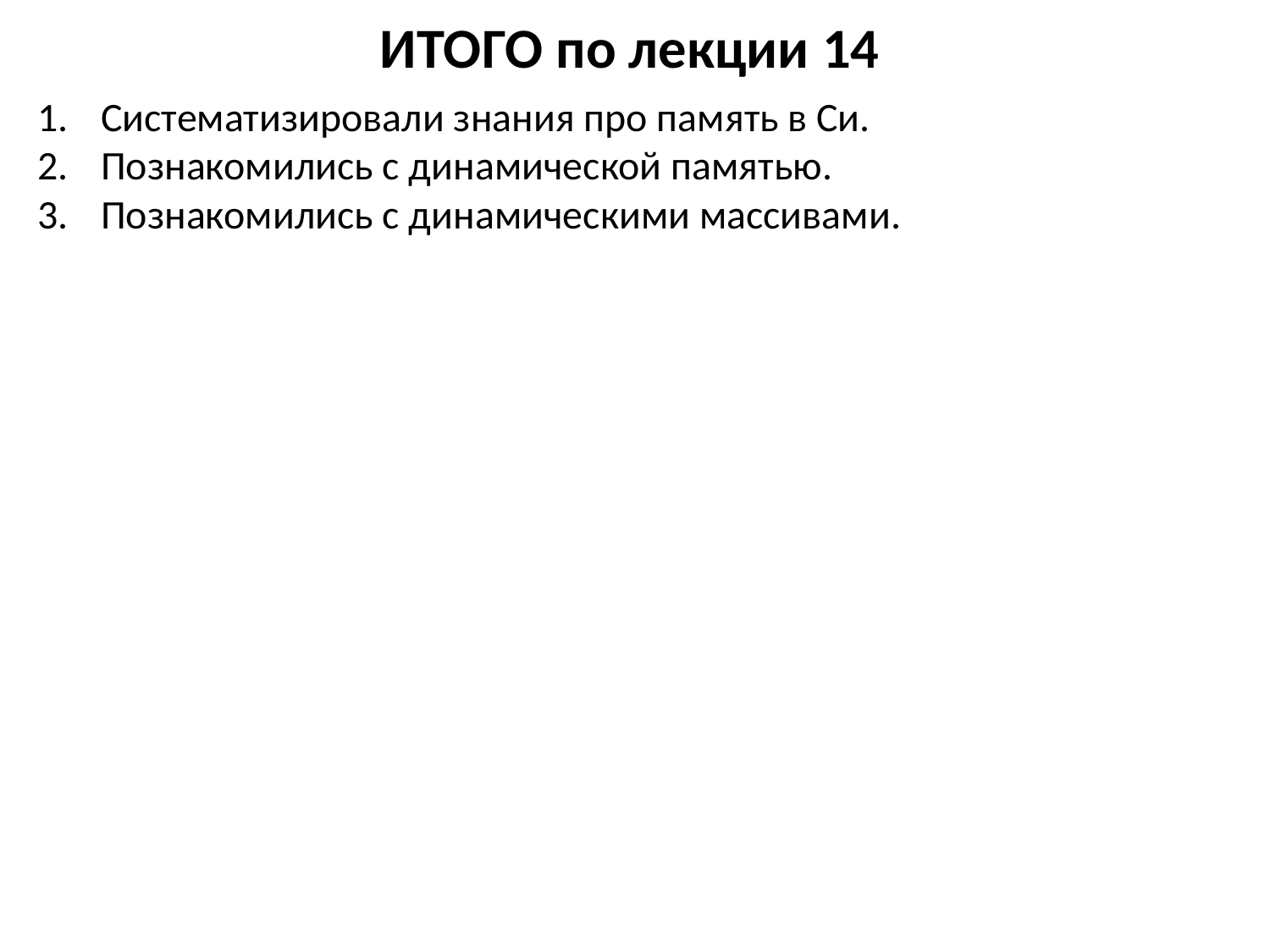

# ИТОГО по лекции 14
Систематизировали знания про память в Си.
Познакомились с динамической памятью.
Познакомились с динамическими массивами.